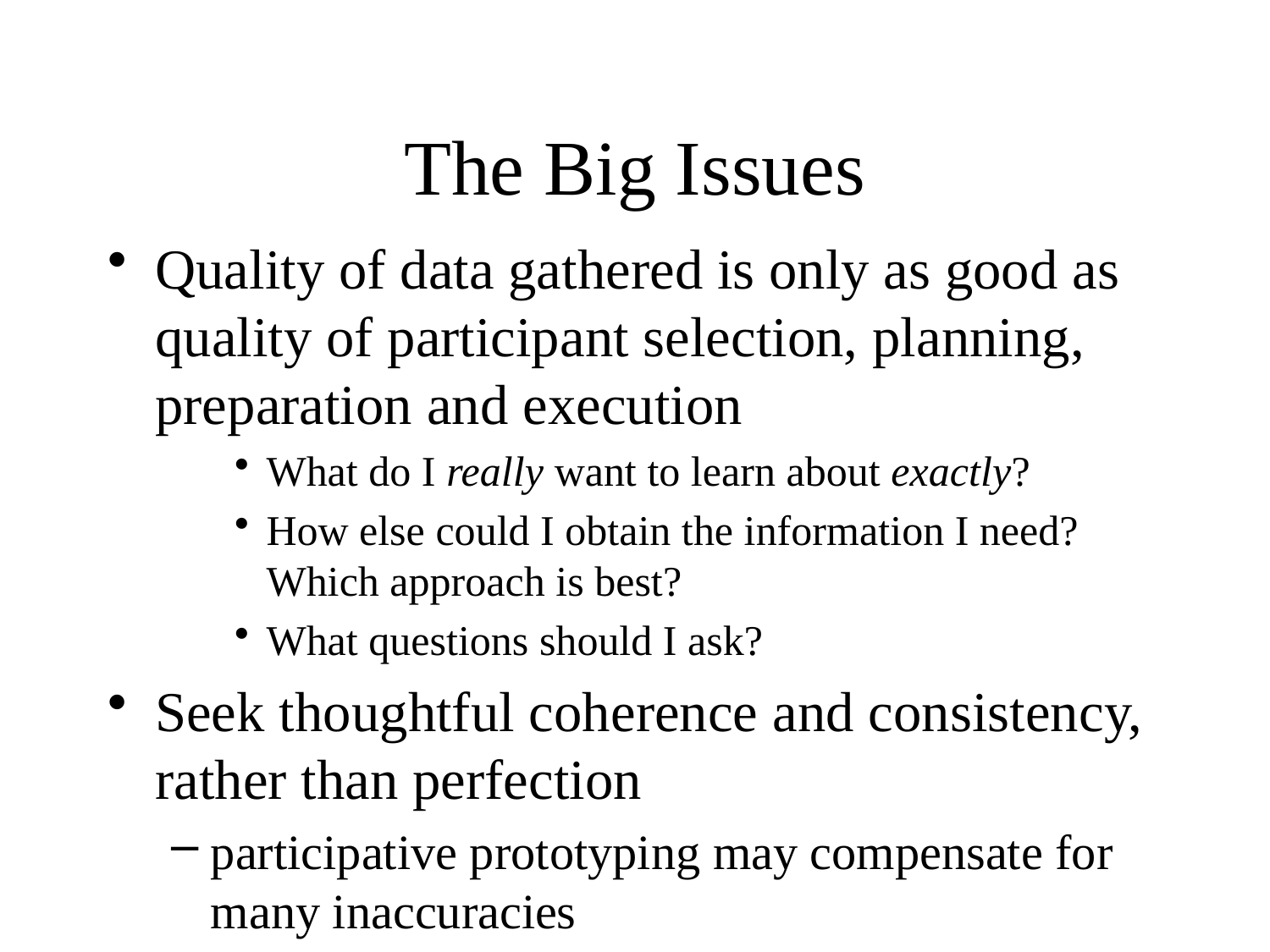

# The Big Issues
Quality of data gathered is only as good as quality of participant selection, planning, preparation and execution
What do I really want to learn about exactly?
How else could I obtain the information I need?  Which approach is best?
What questions should I ask?
Seek thoughtful coherence and consistency, rather than perfection
participative prototyping may compensate for many inaccuracies